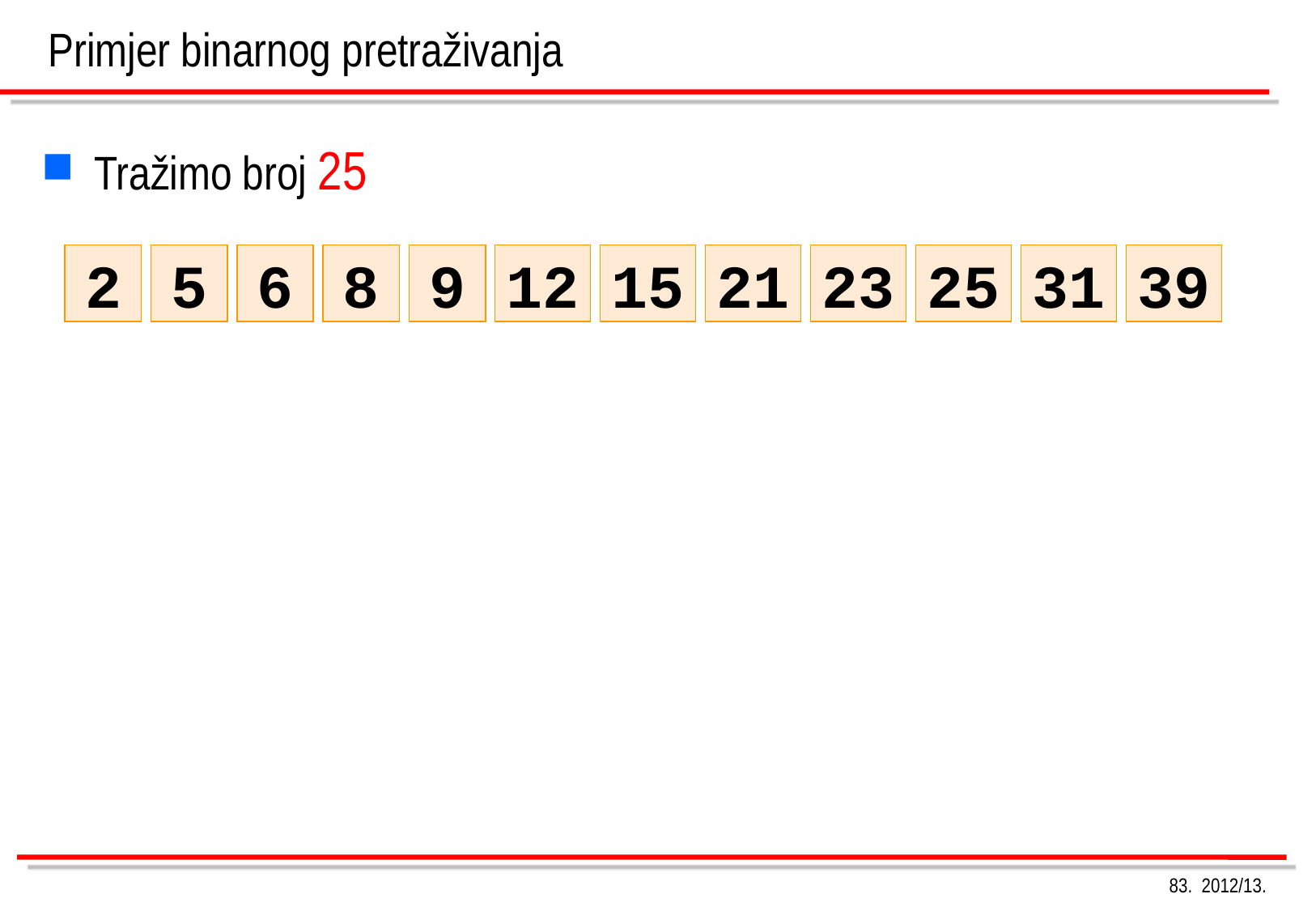

# Primjer binarnog pretraživanja
Tražimo broj 25
2
5
6
8
9
12
15
21
23
25
31
39
83.  2012/13.